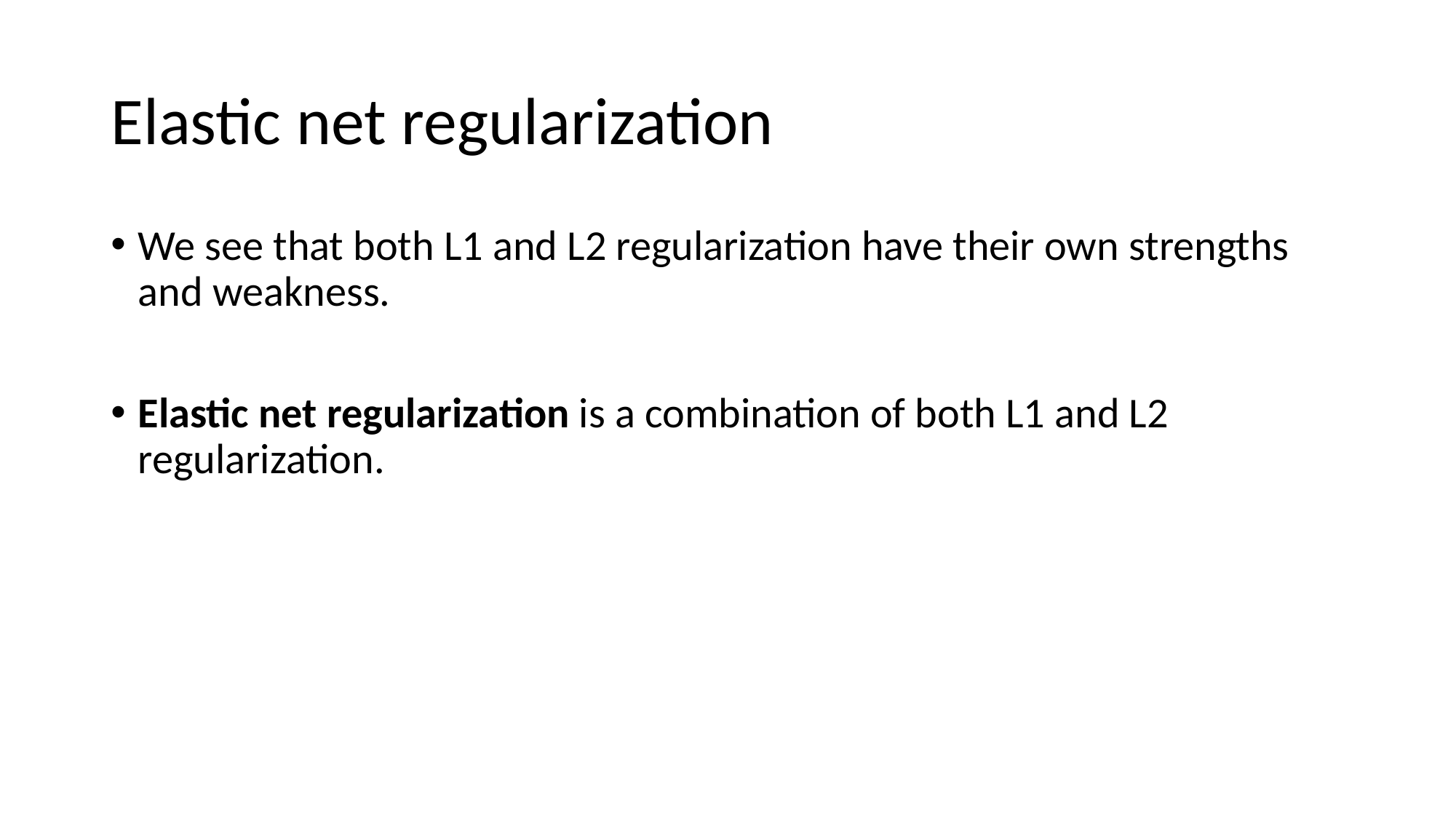

# Elastic net regularization
We see that both L1 and L2 regularization have their own strengths and weakness.

Elastic net regularization is a combination of both L1 and L2 regularization.